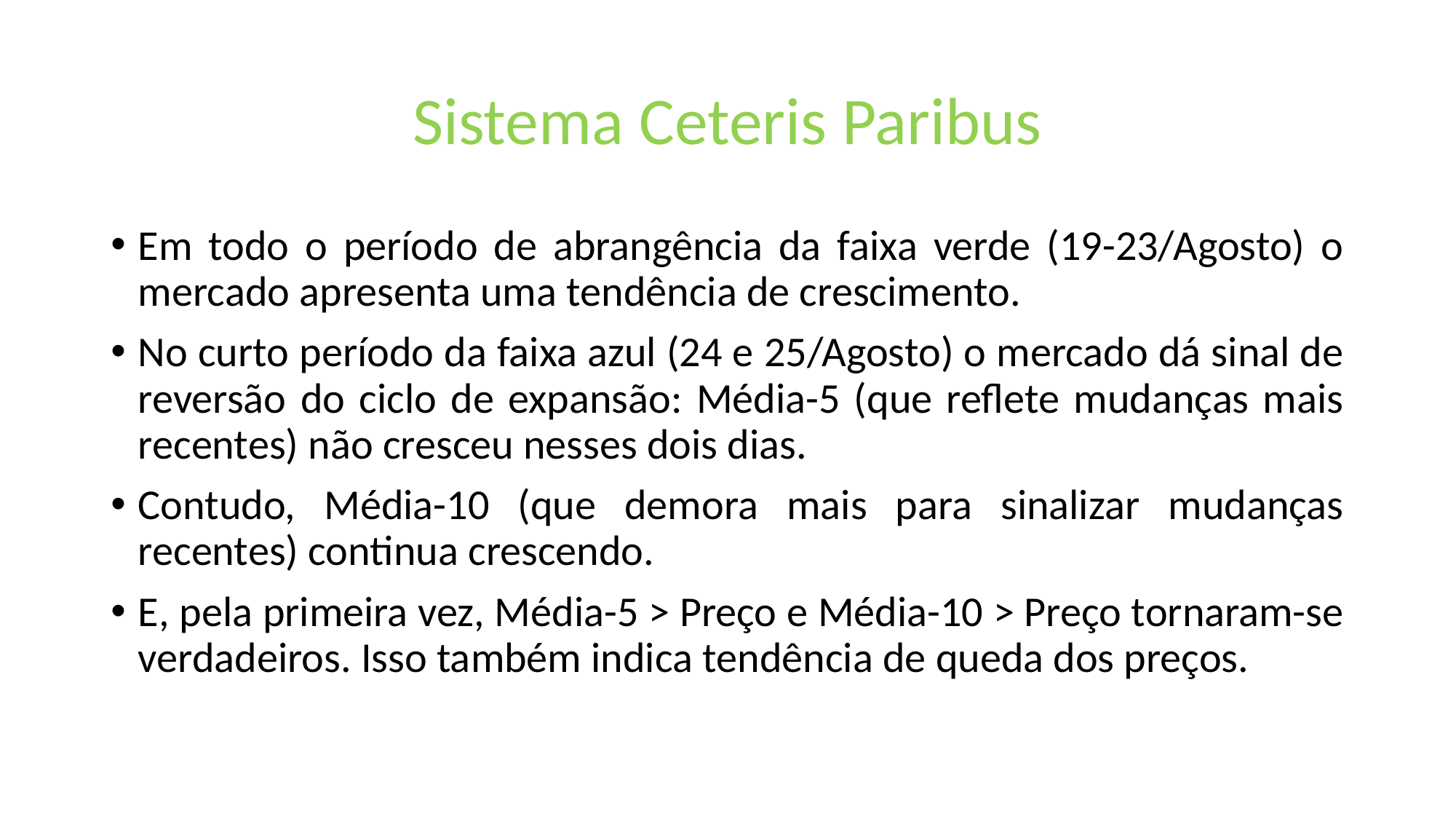

# Sistema Ceteris Paribus
Em todo o período de abrangência da faixa verde (19-23/Agosto) o mercado apresenta uma tendência de crescimento.
No curto período da faixa azul (24 e 25/Agosto) o mercado dá sinal de reversão do ciclo de expansão: Média-5 (que reflete mudanças mais recentes) não cresceu nesses dois dias.
Contudo, Média-10 (que demora mais para sinalizar mudanças recentes) continua crescendo.
E, pela primeira vez, Média-5 > Preço e Média-10 > Preço tornaram-se verdadeiros. Isso também indica tendência de queda dos preços.